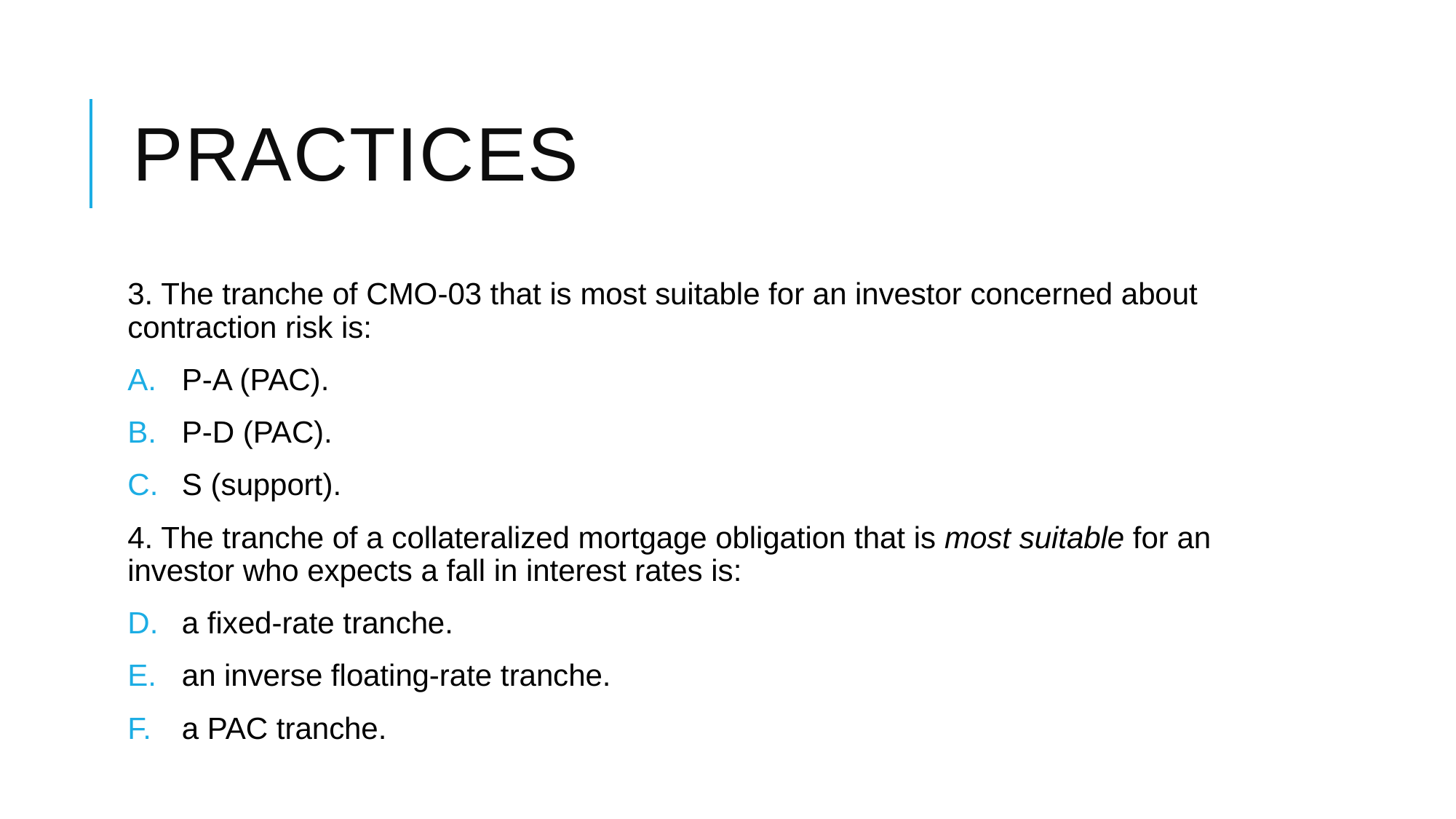

# practices
3. The tranche of CMO-03 that is most suitable for an investor concerned about contraction risk is:
P-A (PAC).
P-D (PAC).
S (support).
4. The tranche of a collateralized mortgage obligation that is most suitable for an investor who expects a fall in interest rates is:
a fixed-rate tranche.
an inverse floating-rate tranche.
a PAC tranche.